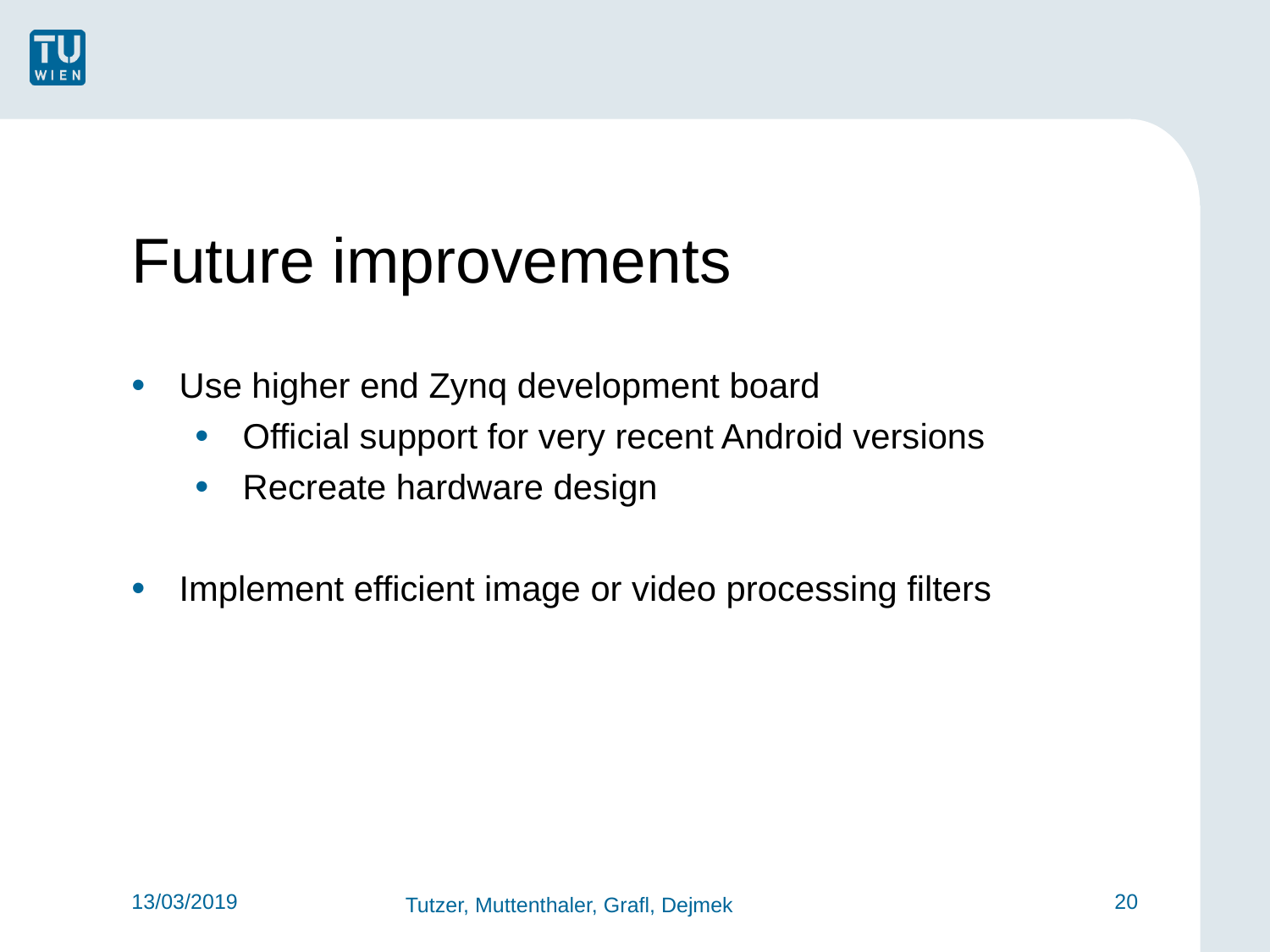

Future improvements
Use higher end Zynq development board
Official support for very recent Android versions
Recreate hardware design

Implement efficient image or video processing filters